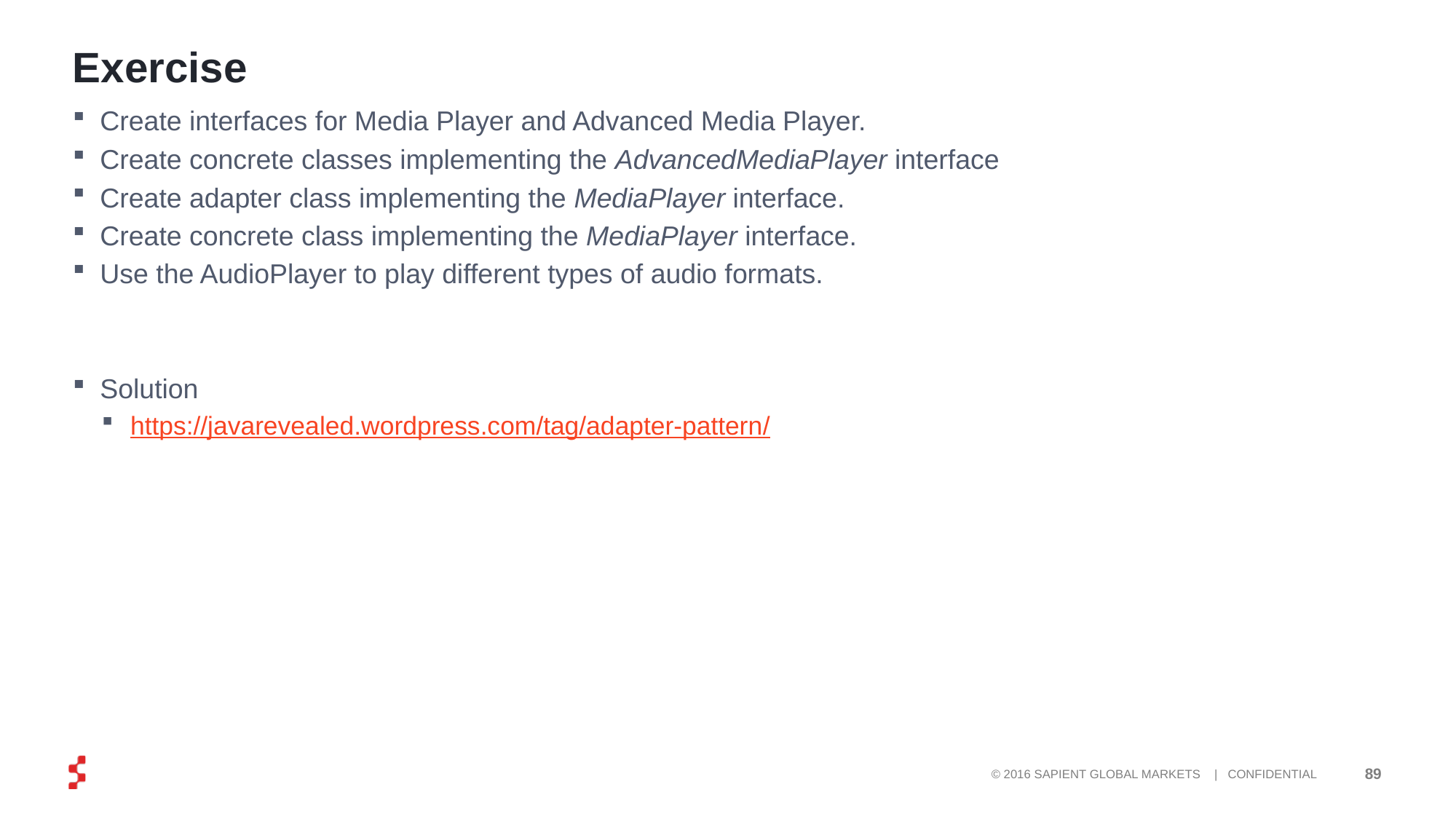

# Exercise
Create interfaces for Media Player and Advanced Media Player.
Create concrete classes implementing the AdvancedMediaPlayer interface
Create adapter class implementing the MediaPlayer interface.
Create concrete class implementing the MediaPlayer interface.
Use the AudioPlayer to play different types of audio formats.

Solution
https://javarevealed.wordpress.com/tag/adapter-pattern/